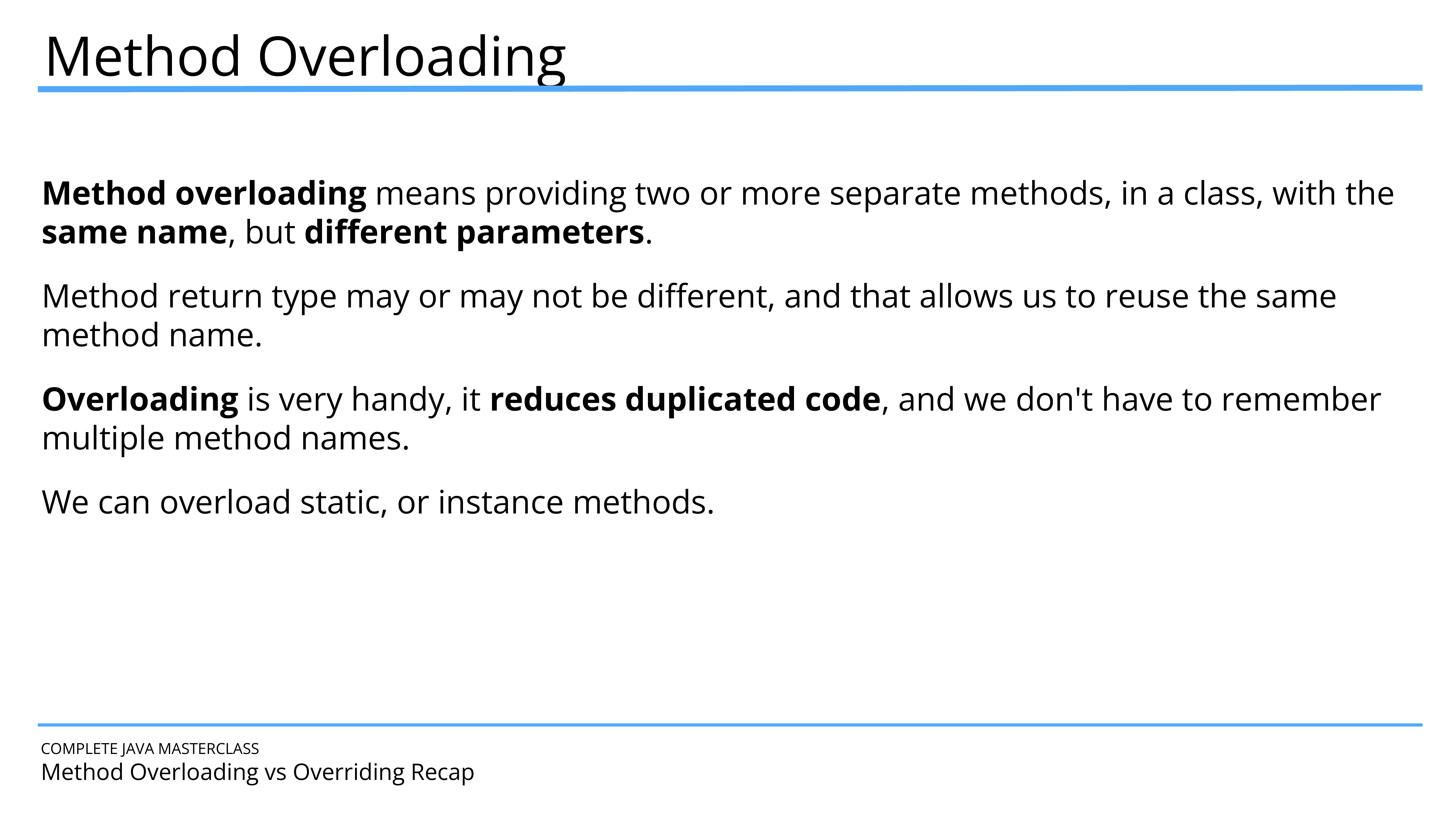

Method Overloading

Method overloading means providing two or more separate methods, in a class, with the same name, but different parameters.
Method return type may or may not be different, and that allows us to reuse the same method name.
Overloading is very handy, it reduces duplicated code, and we don't have to remember multiple method names.
We can overload static, or instance methods.

COMPLETE JAVA MASTERCLASS
Method Overloading vs Overriding Recap